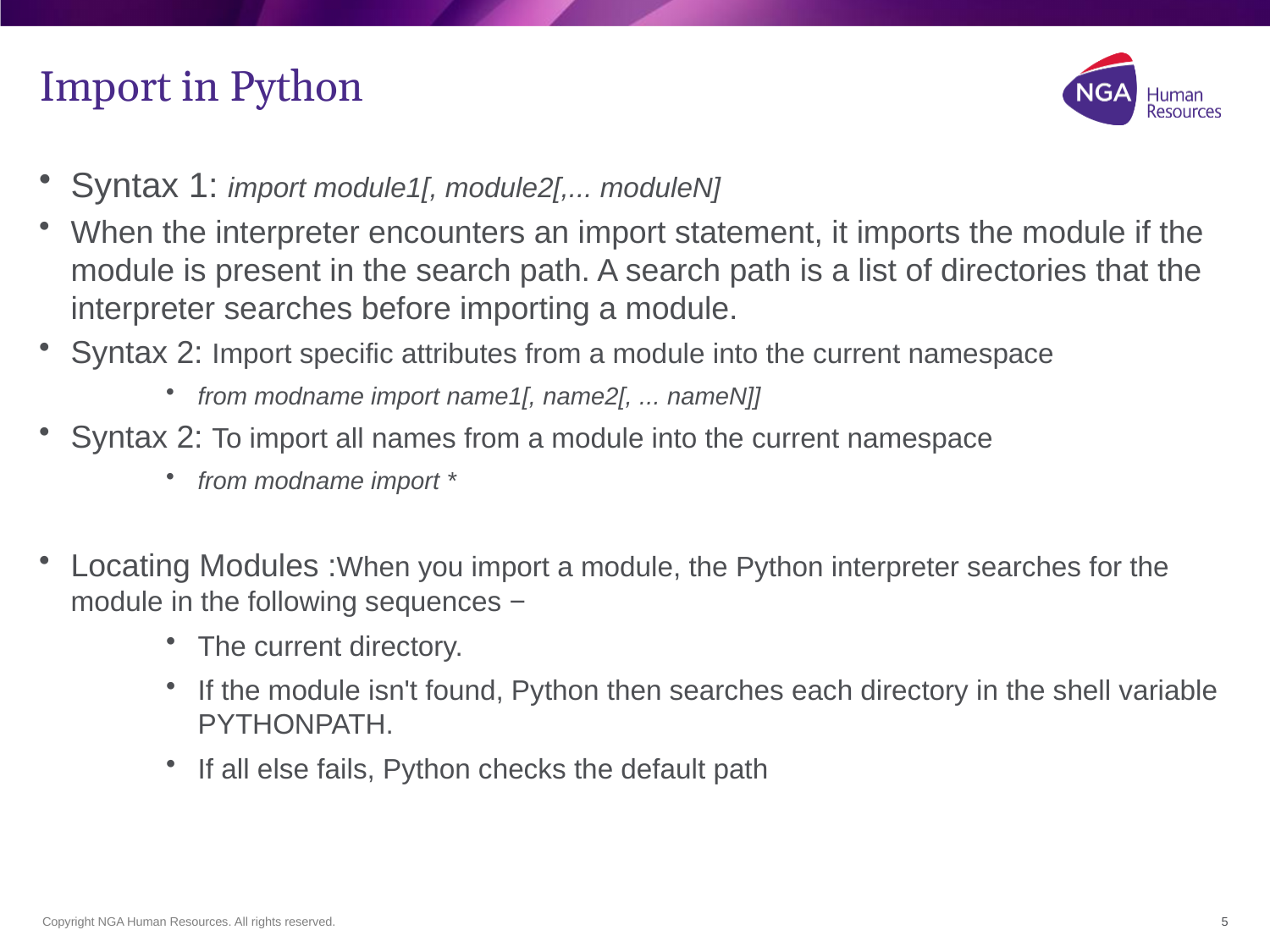

# Import in Python
Syntax 1: import module1[, module2[,... moduleN]
When the interpreter encounters an import statement, it imports the module if the module is present in the search path. A search path is a list of directories that the interpreter searches before importing a module.
Syntax 2: Import specific attributes from a module into the current namespace
from modname import name1[, name2[, ... nameN]]
Syntax 2: To import all names from a module into the current namespace
from modname import *

Locating Modules :When you import a module, the Python interpreter searches for the module in the following sequences −
The current directory.
If the module isn't found, Python then searches each directory in the shell variable PYTHONPATH.
If all else fails, Python checks the default path

5